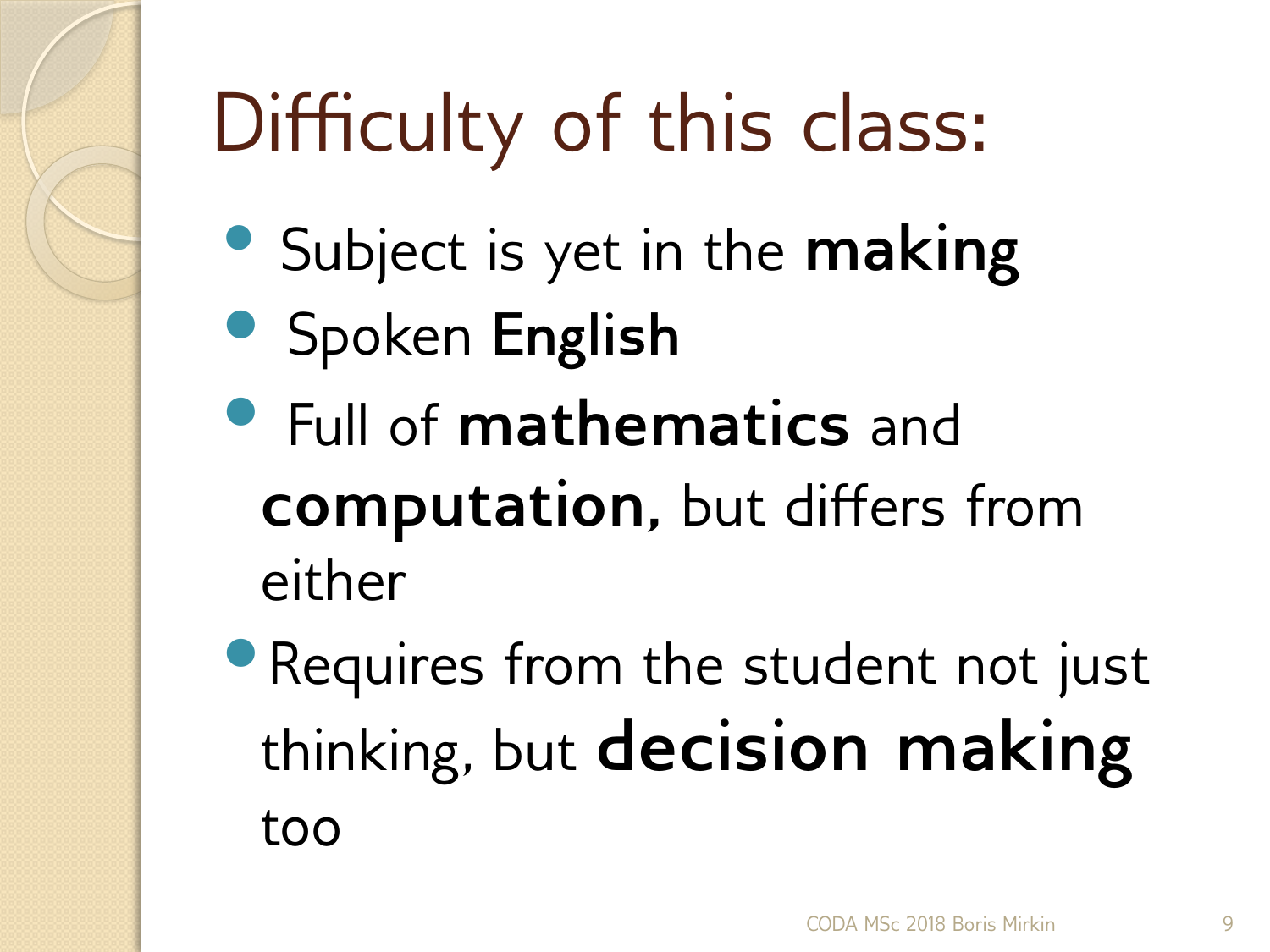

# Difficulty of this class:
 Subject is yet in the making
 Spoken English
 Full of mathematics and computation, but differs from either
Requires from the student not just thinking, but decision making too
CODA MSc 2018 Boris Mirkin
9